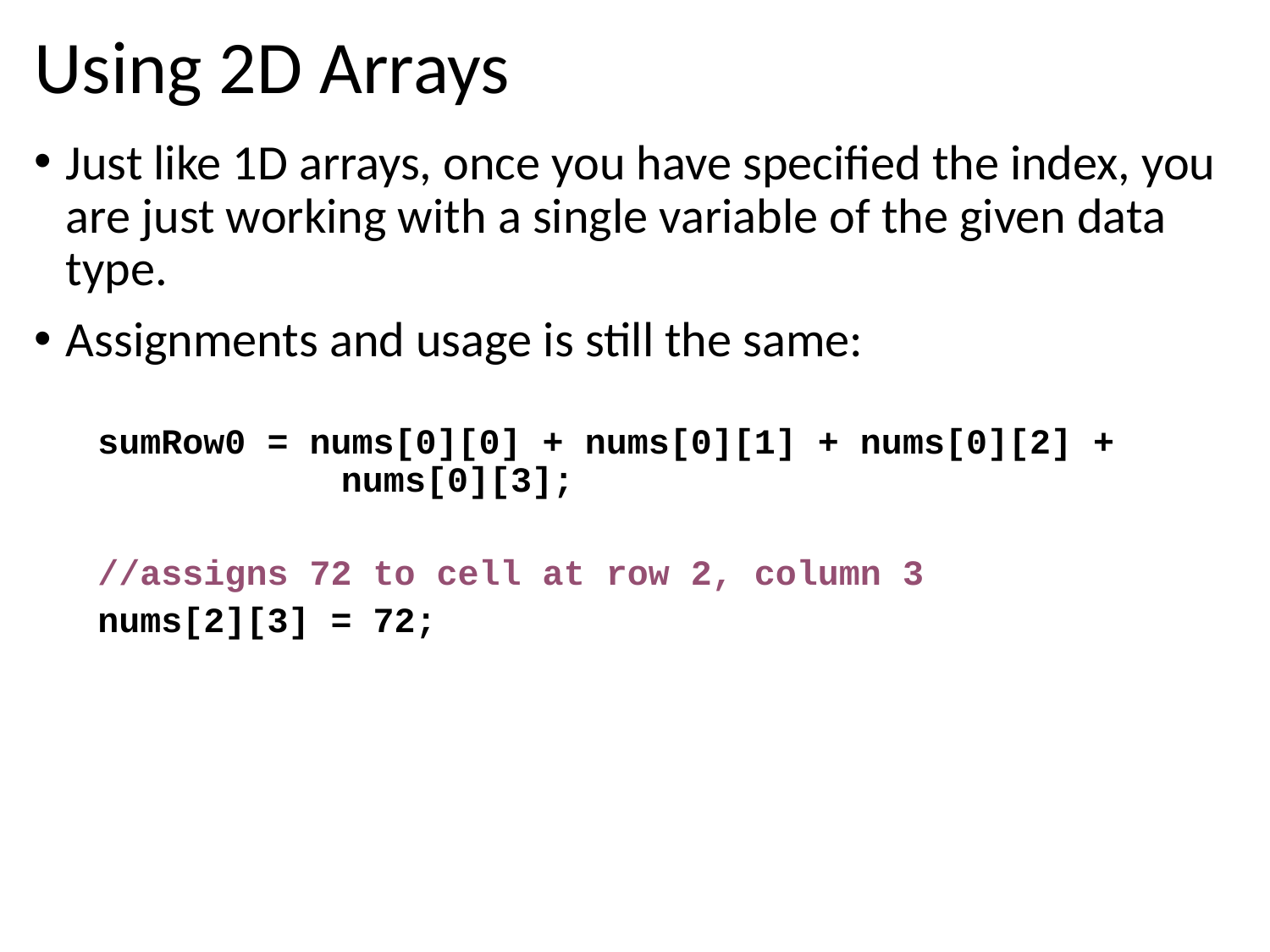

# Using 2D Arrays
Just like 1D arrays, once you have specified the index, you are just working with a single variable of the given data type.
Assignments and usage is still the same:

sumRow0 = nums[0][0] + nums[0][1] + nums[0][2] + 		    nums[0][3];

//assigns 72 to cell at row 2, column 3
nums[2][3] = 72;